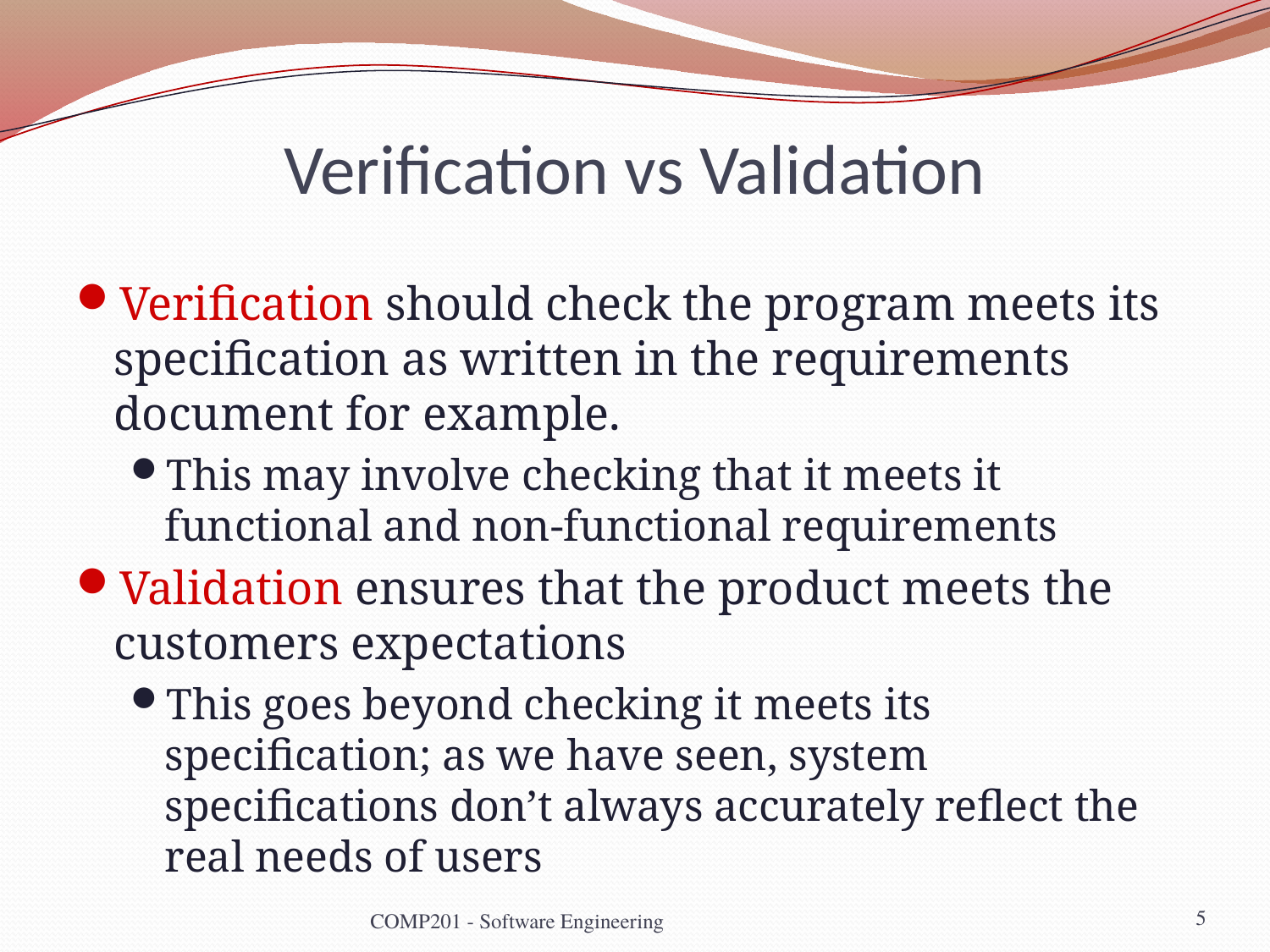

# Verification vs Validation
Verification should check the program meets its specification as written in the requirements document for example.
This may involve checking that it meets it functional and non-functional requirements
Validation ensures that the product meets the customers expectations
This goes beyond checking it meets its specification; as we have seen, system specifications don’t always accurately reflect the real needs of users
COMP201 - Software Engineering
5